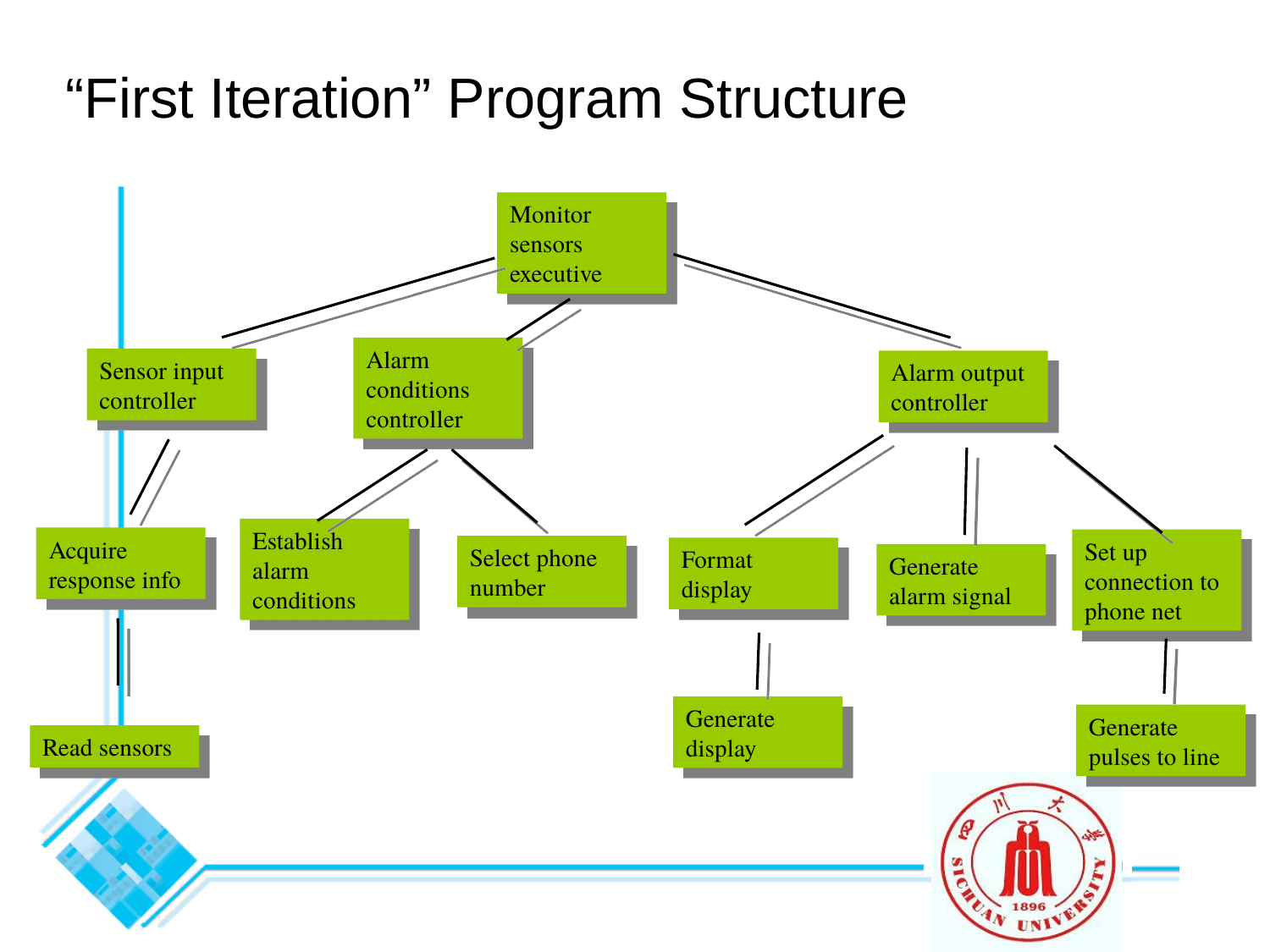

# “First Iteration” Program Structure
Monitor sensors executive

Alarm conditions controller
Sensor input controller
Alarm output controller

Establish alarm conditions
Acquire response info
Set up connection to phone net
Select phone number
Format display
Generate alarm signal

Generate display
Generate pulses to line
Read sensors